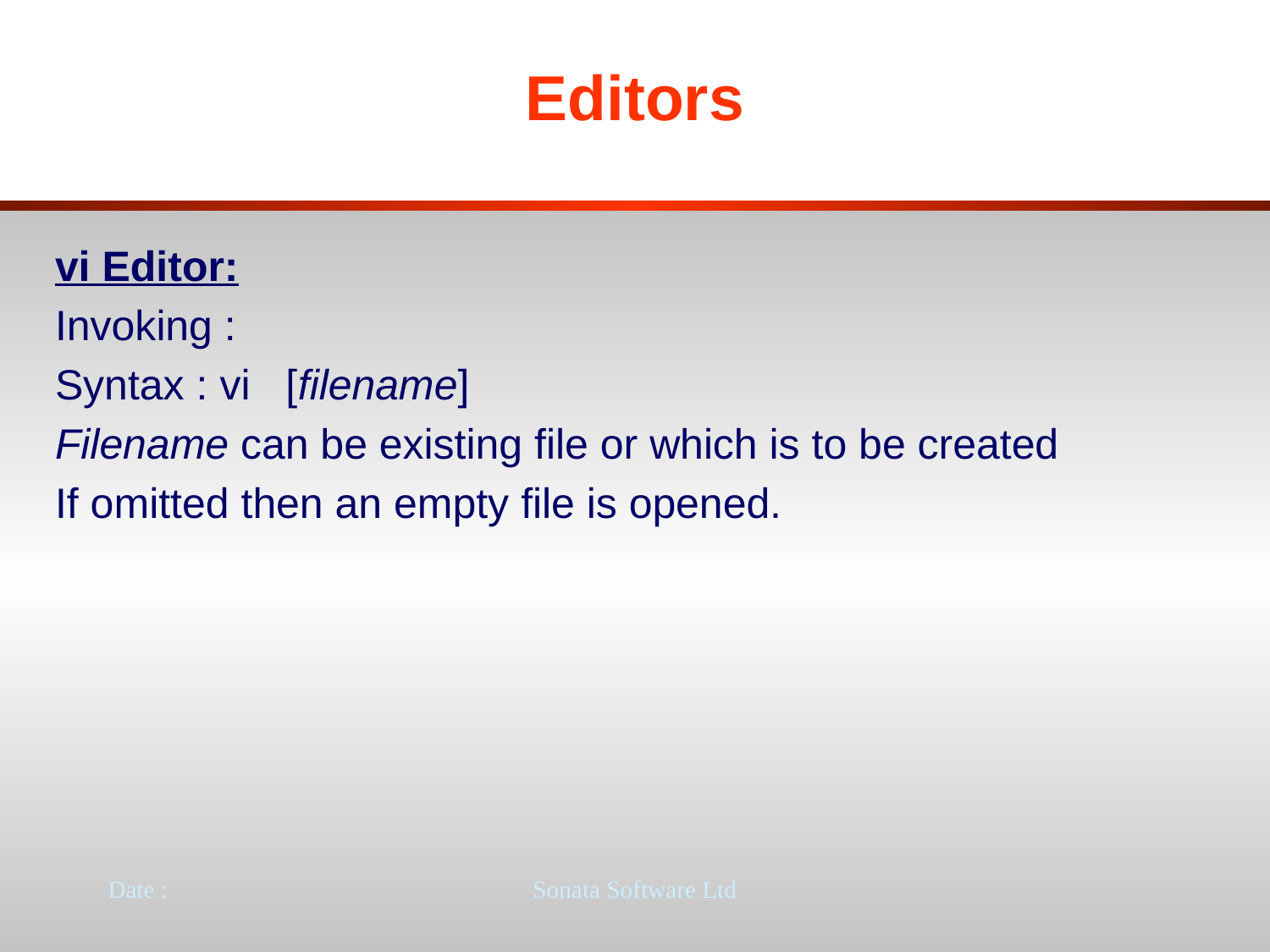

# Editors
vi Editor:
Invoking :
Syntax : vi   [filename]
Filename can be existing file or which is to be created
If omitted then an empty file is opened.

Date :
Sonata Software Ltd